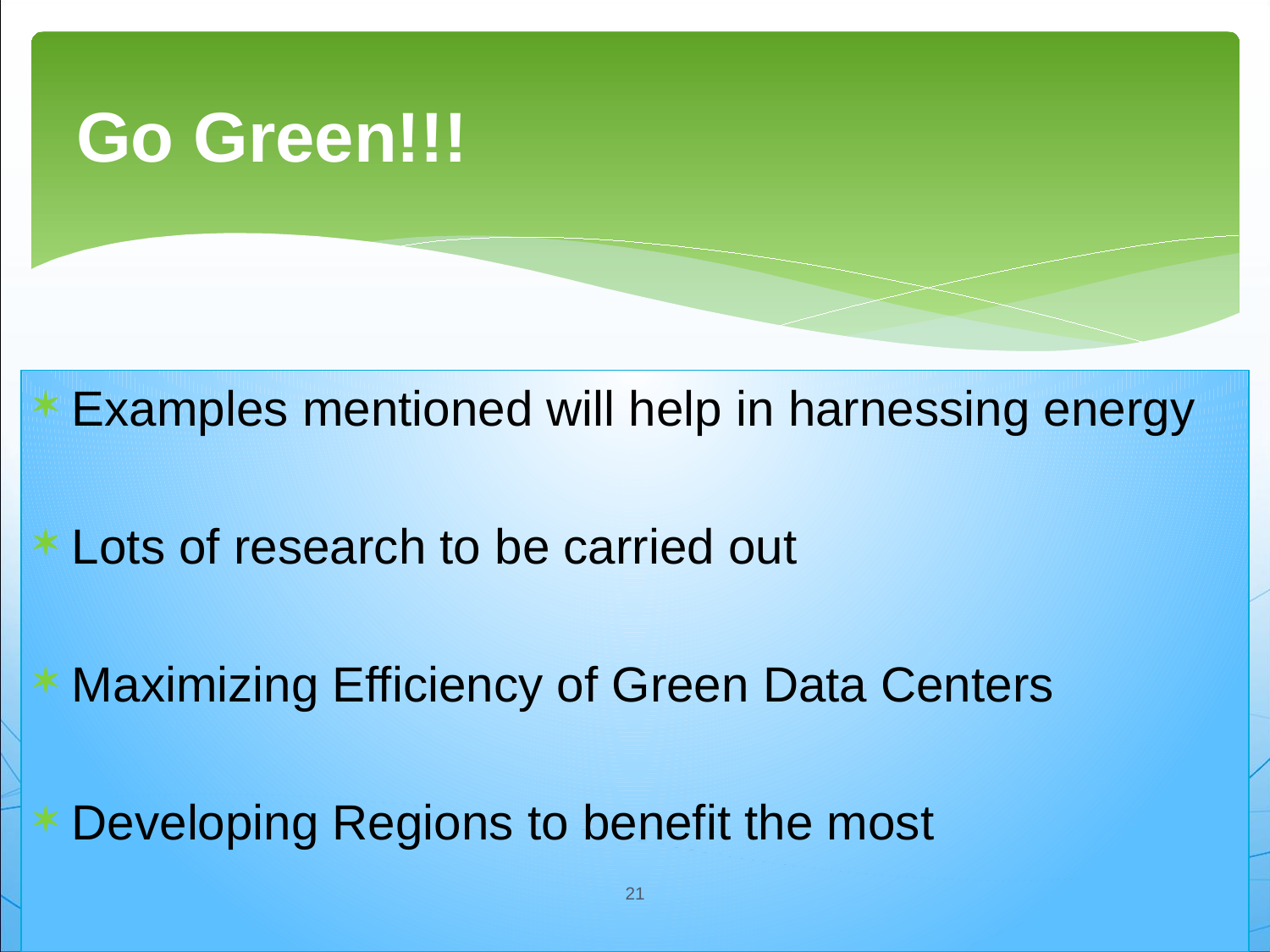

# Go Green!!!
Examples mentioned will help in harnessing energy

Lots of research to be carried out

Maximizing Efficiency of Green Data Centers

Developing Regions to benefit the most

21